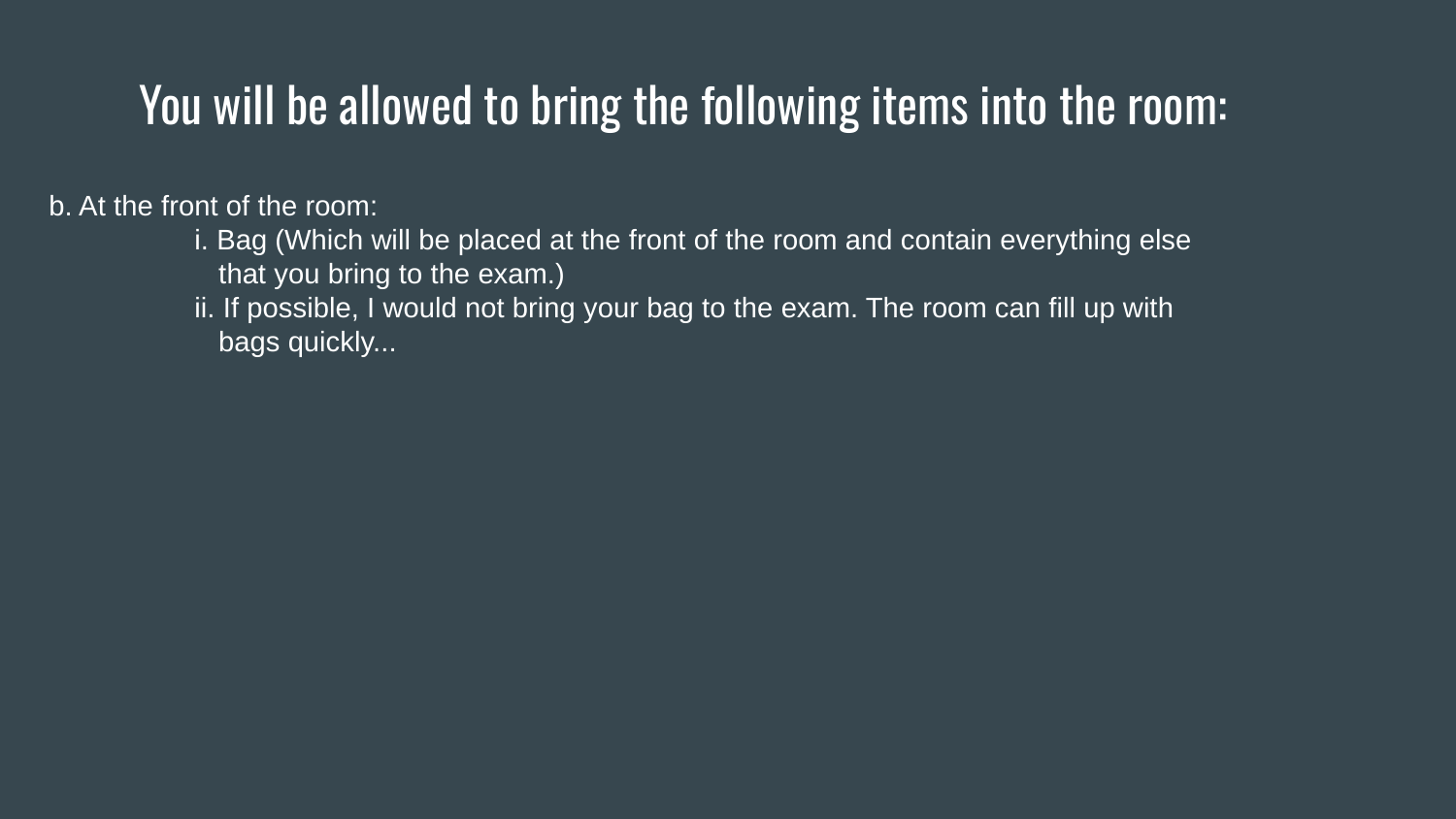

# You will be allowed to bring the following items into the room:
b. At the front of the room:
	i. Bag (Which will be placed at the front of the room and contain everything else
	   that you bring to the exam.)
	ii. If possible, I would not bring your bag to the exam. The room can fill up with
	   bags quickly...